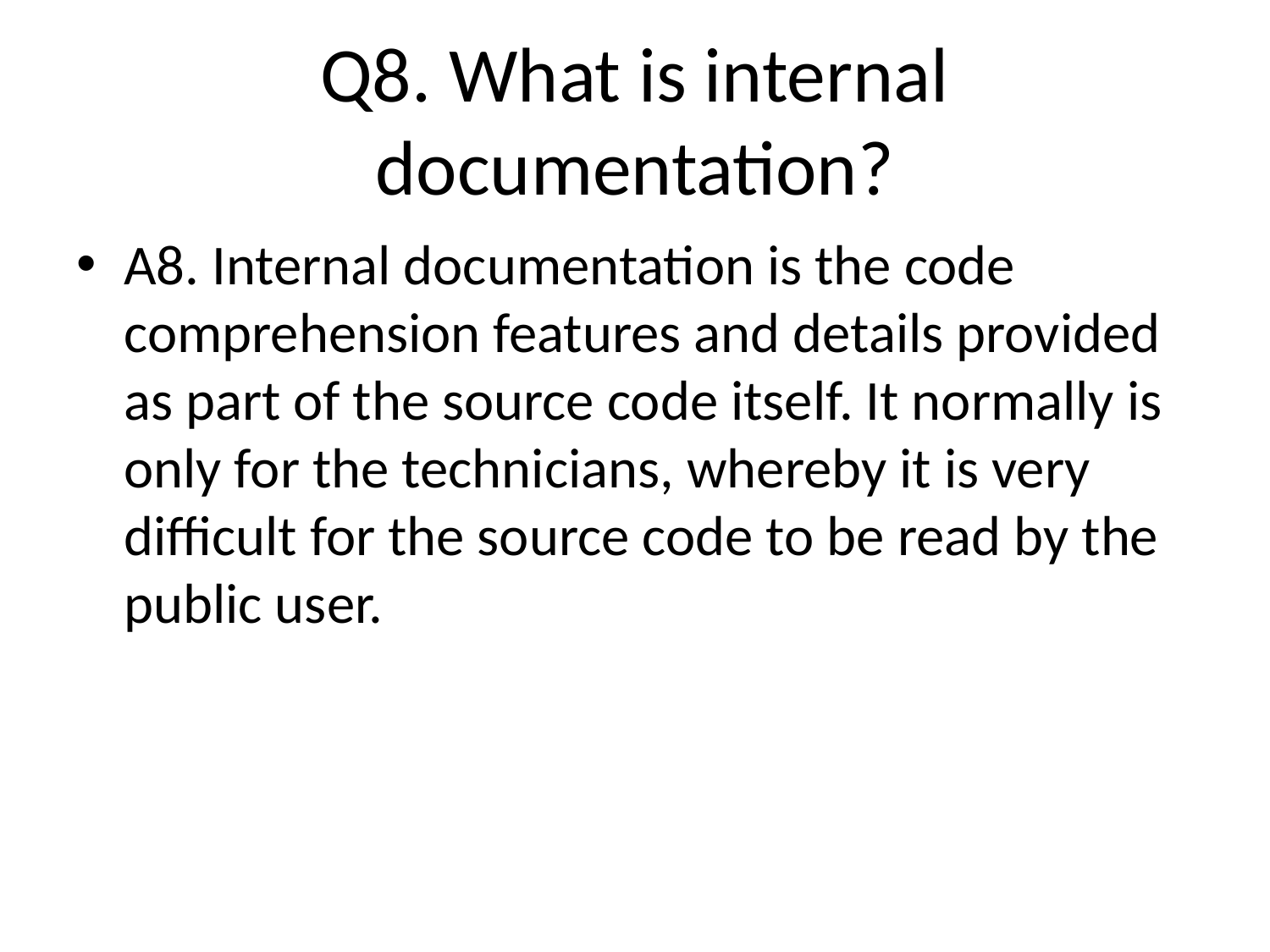

# Q8. What is internal documentation?
A8. Internal documentation is the code comprehension features and details provided as part of the source code itself. It normally is only for the technicians, whereby it is very difficult for the source code to be read by the public user.